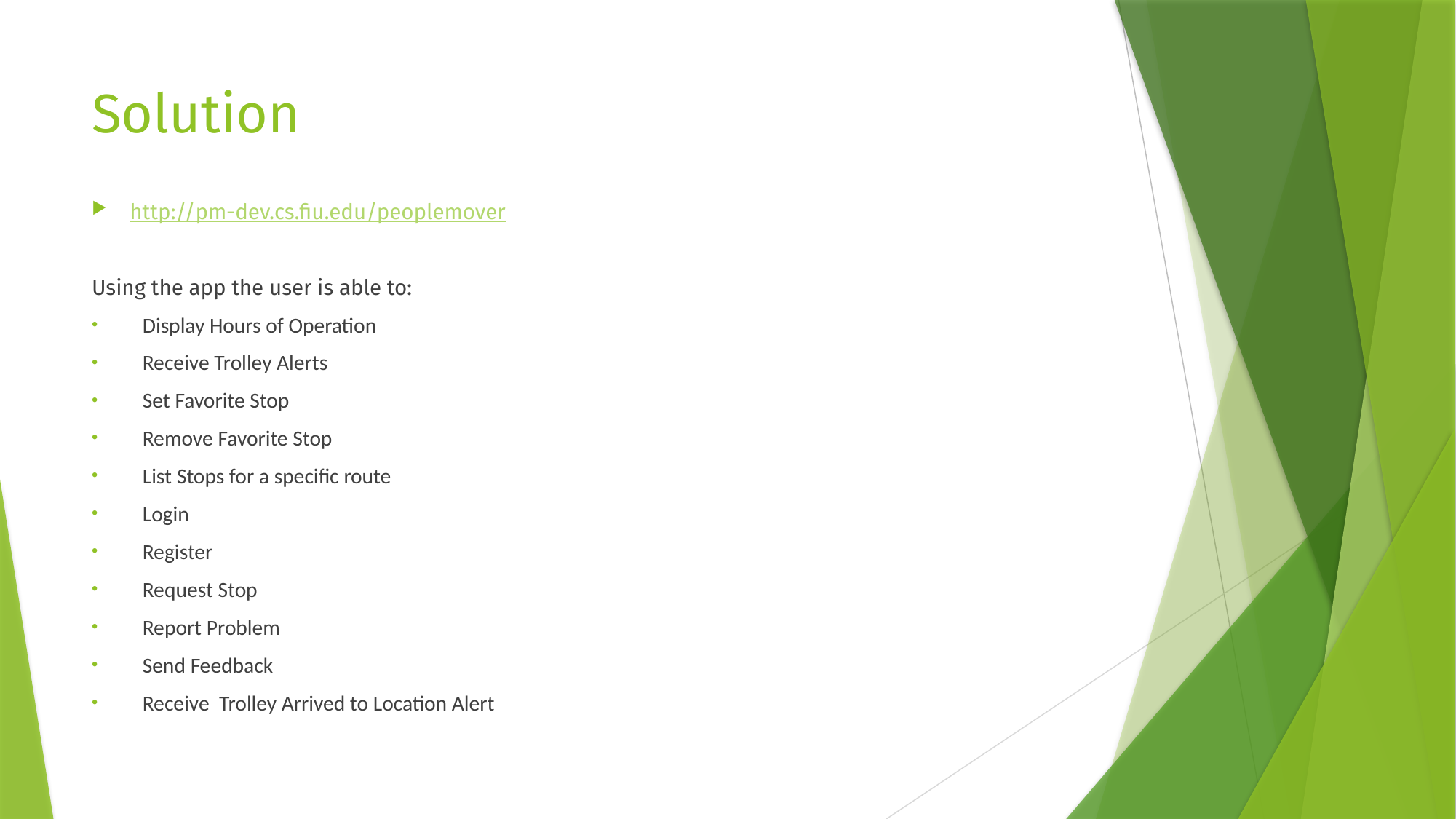

# Solution
http://pm-dev.cs.fiu.edu/peoplemover

Using the app the user is able to:
Display Hours of Operation
Receive Trolley Alerts
Set Favorite Stop
Remove Favorite Stop
List Stops for a specific route
Login
Register
Request Stop
Report Problem
Send Feedback
Receive  Trolley Arrived to Location Alert